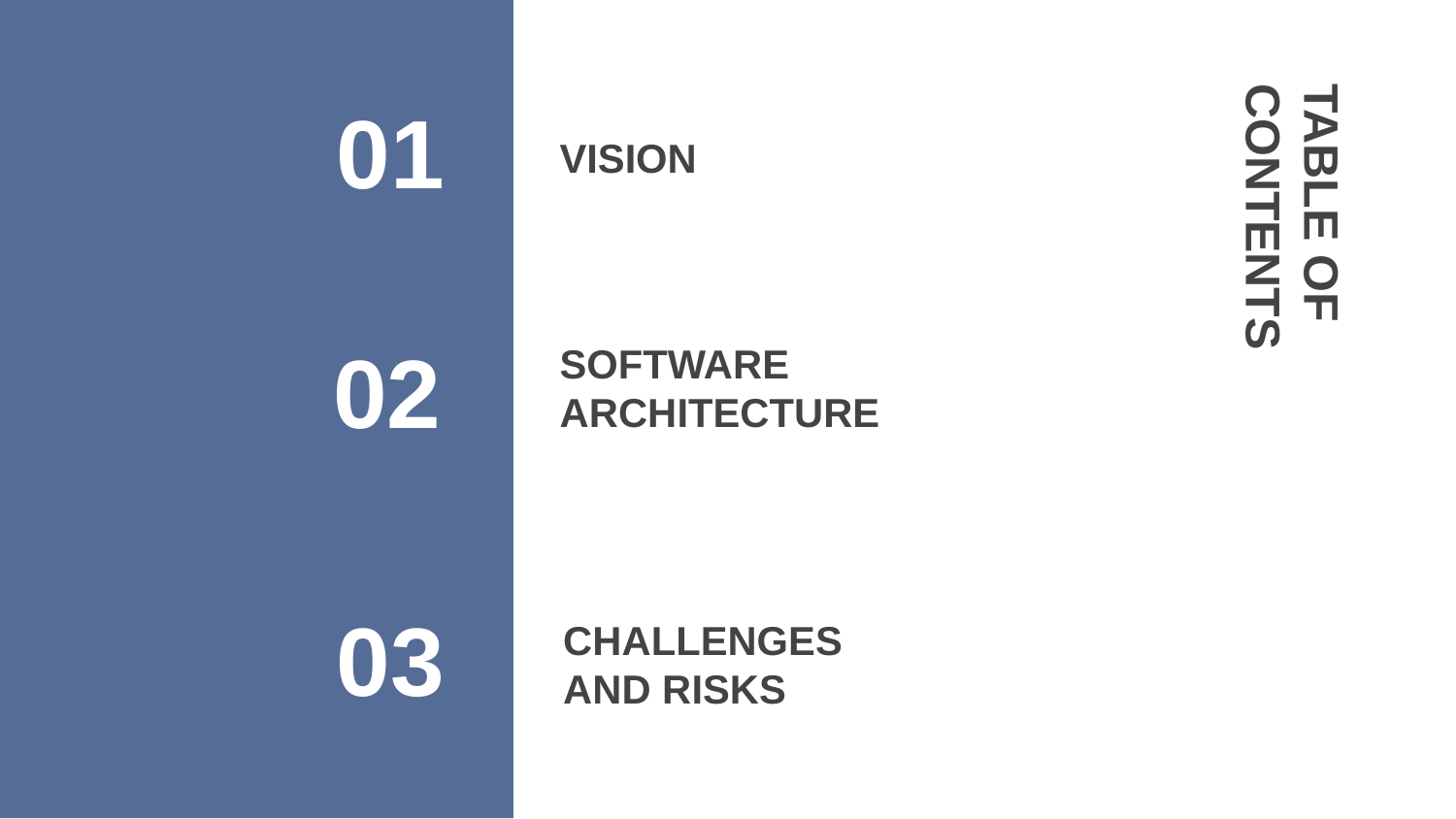

01
# VISION

TABLE OF CONTENTS
02
SOFTWARE ARCHITECTURE
03
CHALLENGES AND RISKS